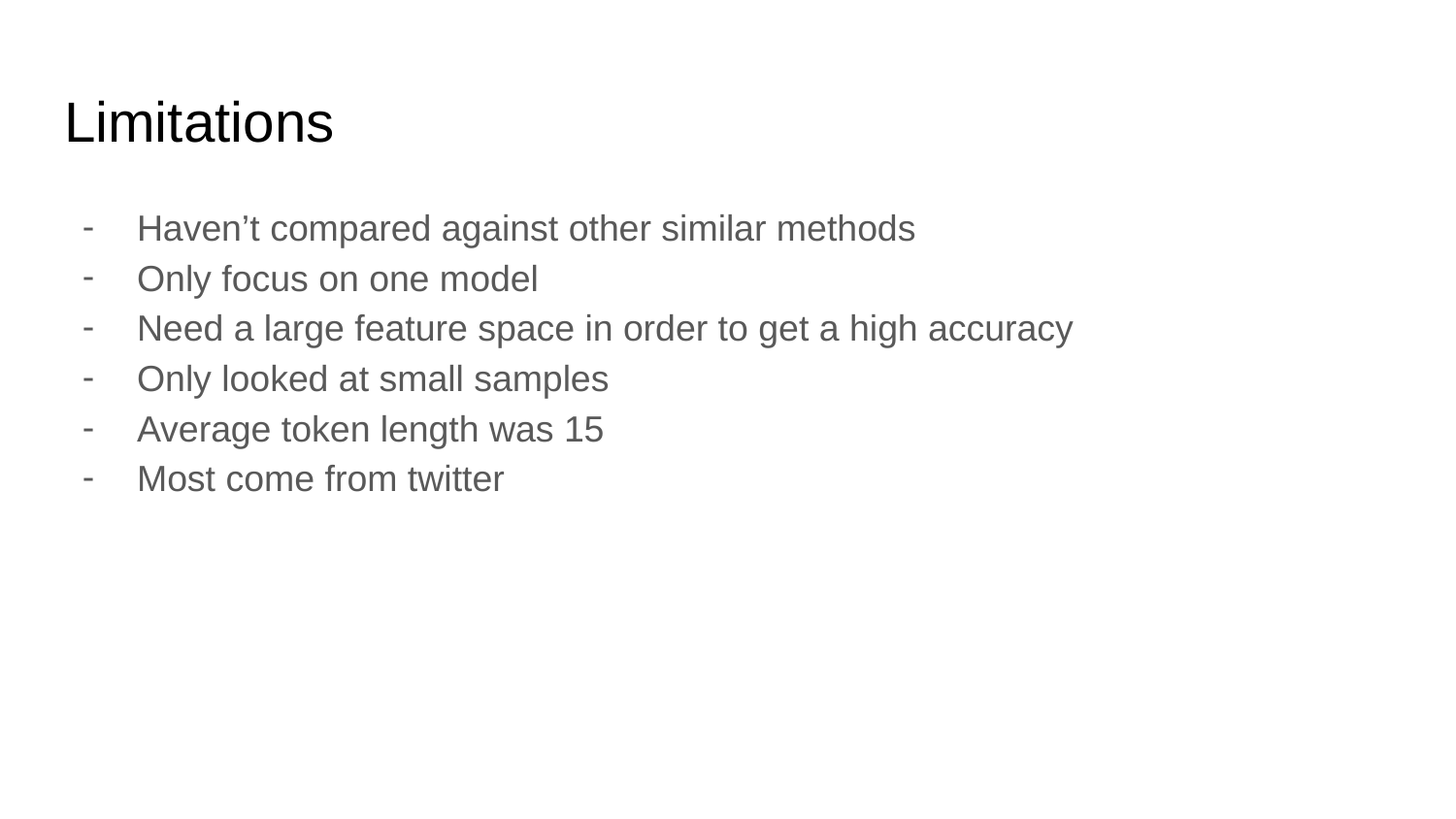

# Limitations
Haven’t compared against other similar methods
Only focus on one model
Need a large feature space in order to get a high accuracy
Only looked at small samples
Average token length was 15
Most come from twitter